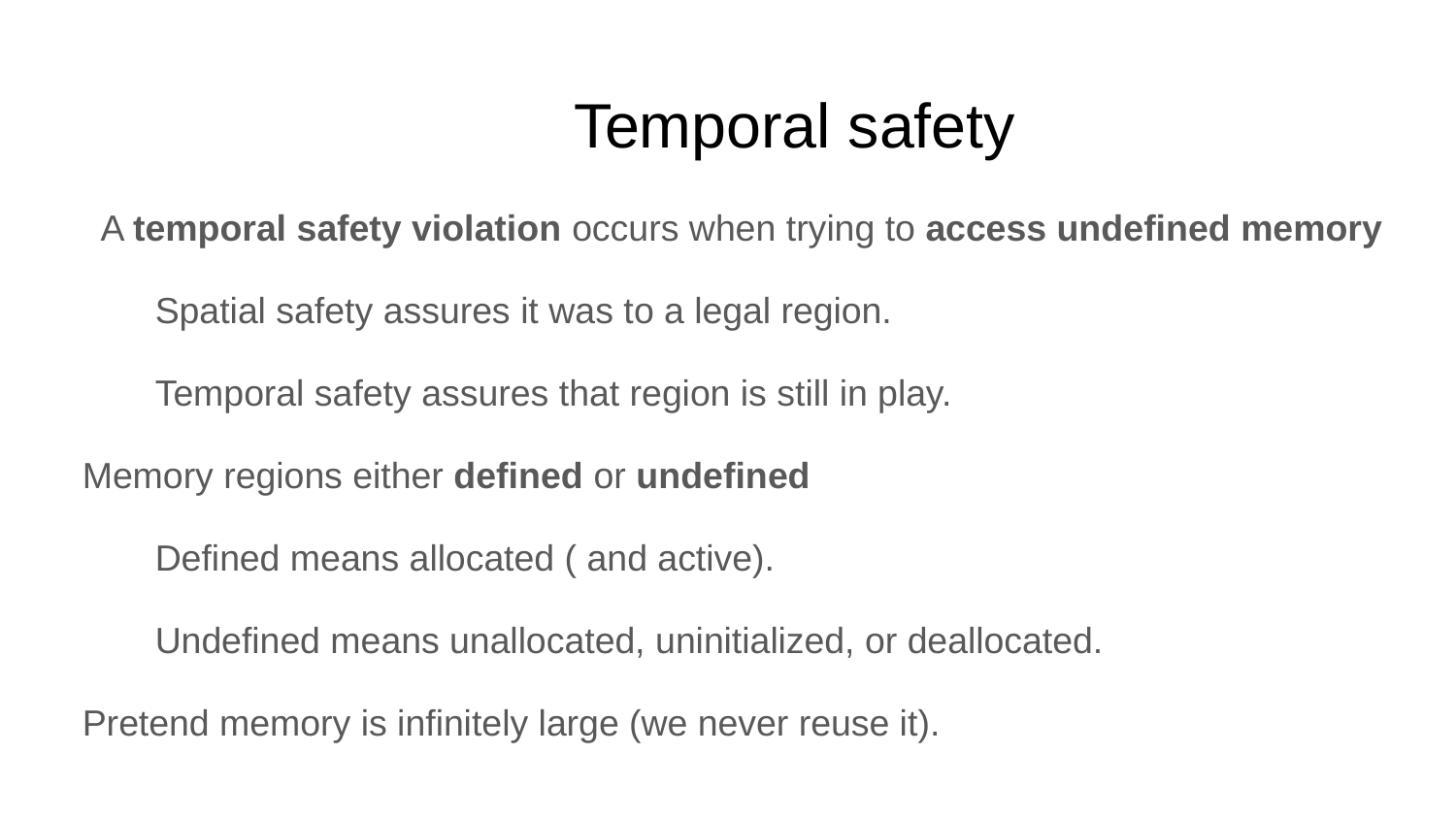

# Temporal safety
A temporal safety violation occurs when trying to access undefined memory
Spatial safety assures it was to a legal region.
Temporal safety assures that region is still in play.
Memory regions either defined or undefined
Defined means allocated ( and active).
Undefined means unallocated, uninitialized, or deallocated.
Pretend memory is infinitely large (we never reuse it).